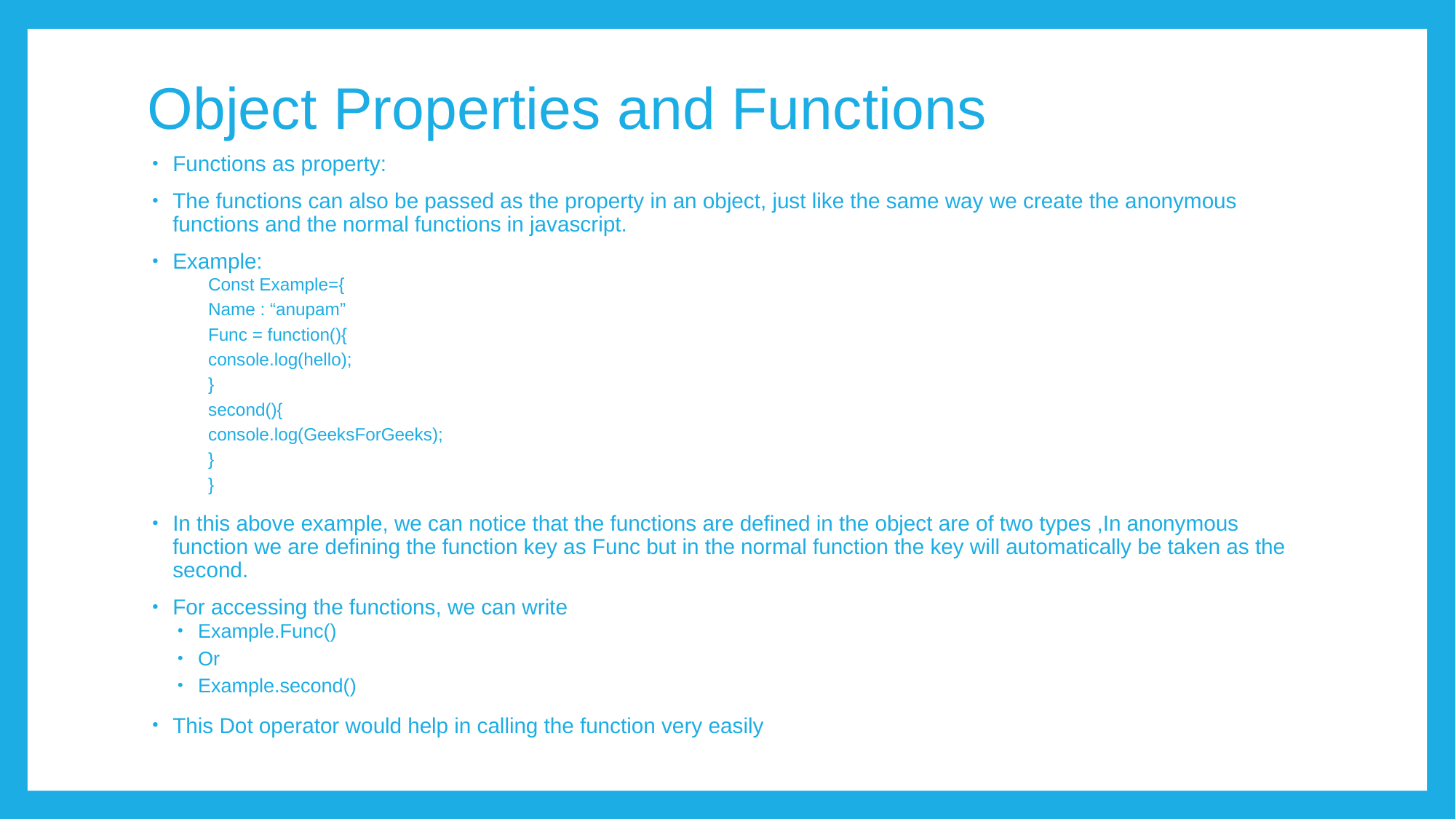

# Object Properties and Functions
Functions as property:
The functions can also be passed as the property in an object, just like the same way we create the anonymous functions and the normal functions in javascript.
Example:
Const Example={
Name : “anupam”
Func = function(){
console.log(hello);
}
second(){
console.log(GeeksForGeeks);
}
}
In this above example, we can notice that the functions are defined in the object are of two types ,In anonymous function we are defining the function key as Func but in the normal function the key will automatically be taken as the second.
For accessing the functions, we can write
Example.Func()
Or
Example.second()
This Dot operator would help in calling the function very easily